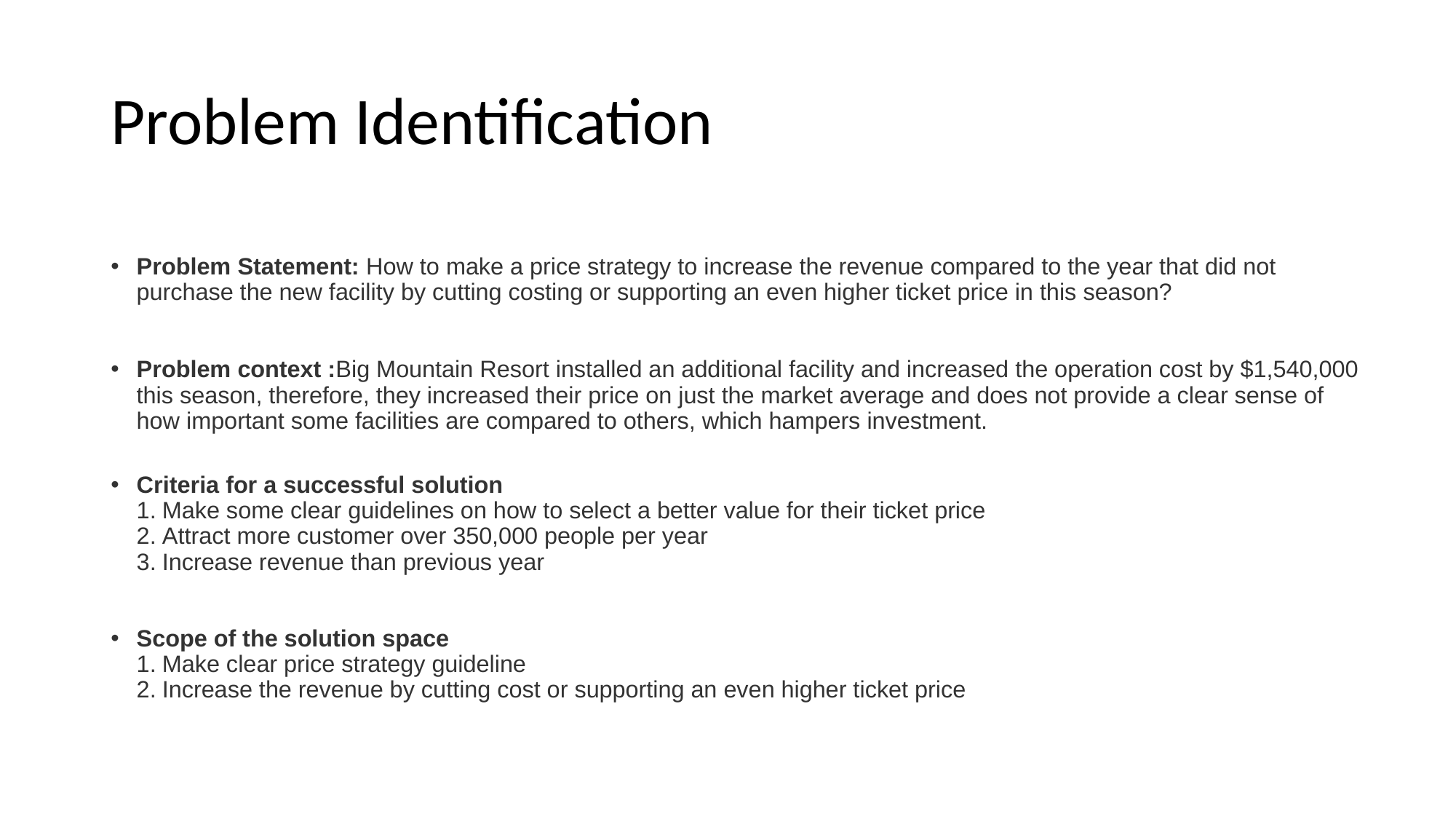

# Problem Identification
Problem Statement: How to make a price strategy to increase the revenue compared to the year that did not purchase the new facility by cutting costing or supporting an even higher ticket price in this season?

Problem context :Big Mountain Resort installed an additional facility and increased the operation cost by $1,540,000 this season, therefore, they increased their price on just the market average and does not provide a clear sense of how important some facilities are compared to others, which hampers investment.

Criteria for a successful solution
Make some clear guidelines on how to select a better value for their ticket price
Attract more customer over 350,000 people per year
Increase revenue than previous year

Scope of the solution space
Make clear price strategy guideline
Increase the revenue by cutting cost or supporting an even higher ticket price